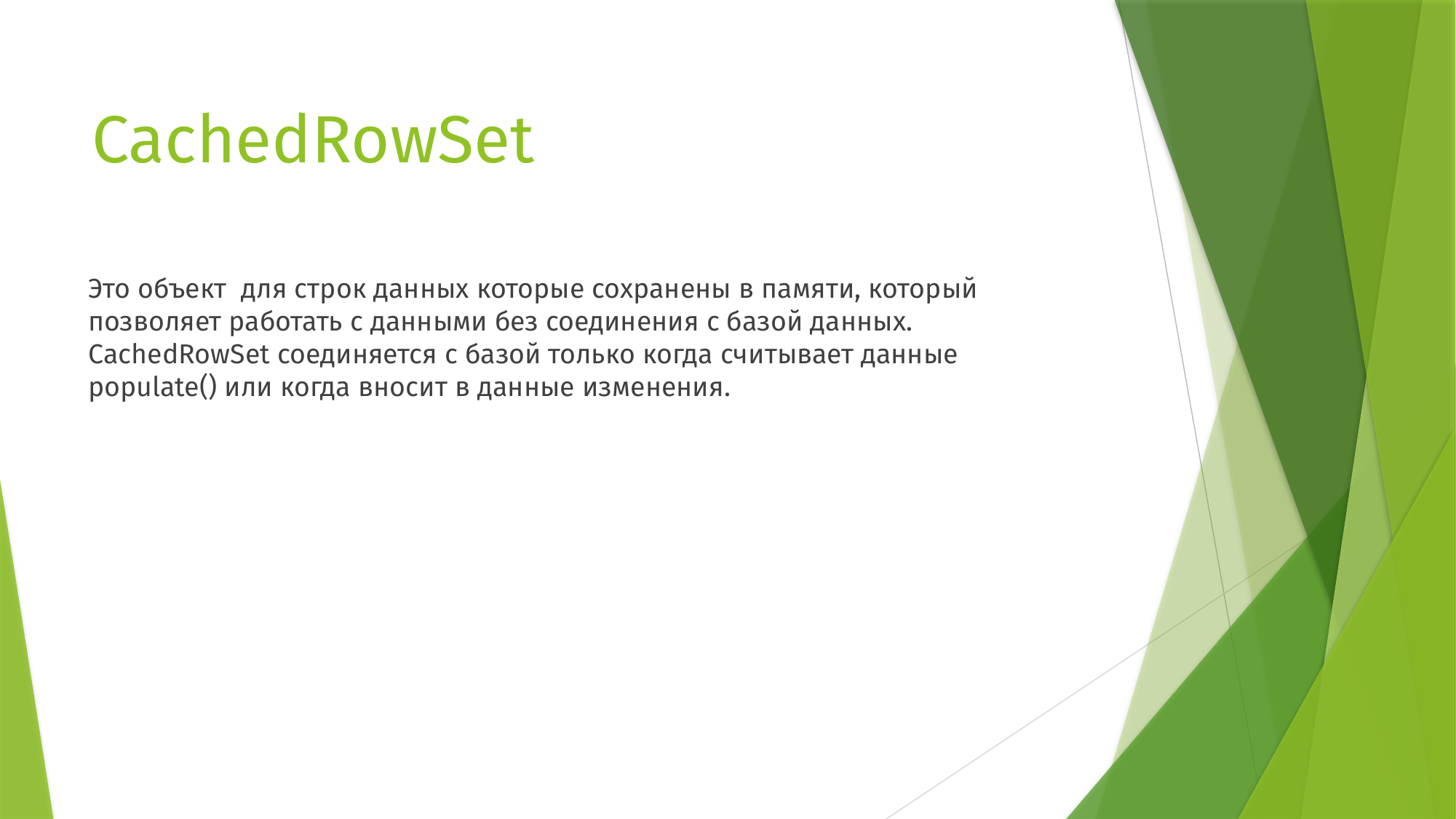

# CachedRowSet
Это объект  для строк данных которые сохранены в памяти, который позволяет работать с данными без соединения с базой данных. CachedRowSet соединяется с базой только когда считывает данные populate() или когда вносит в данные изменения.